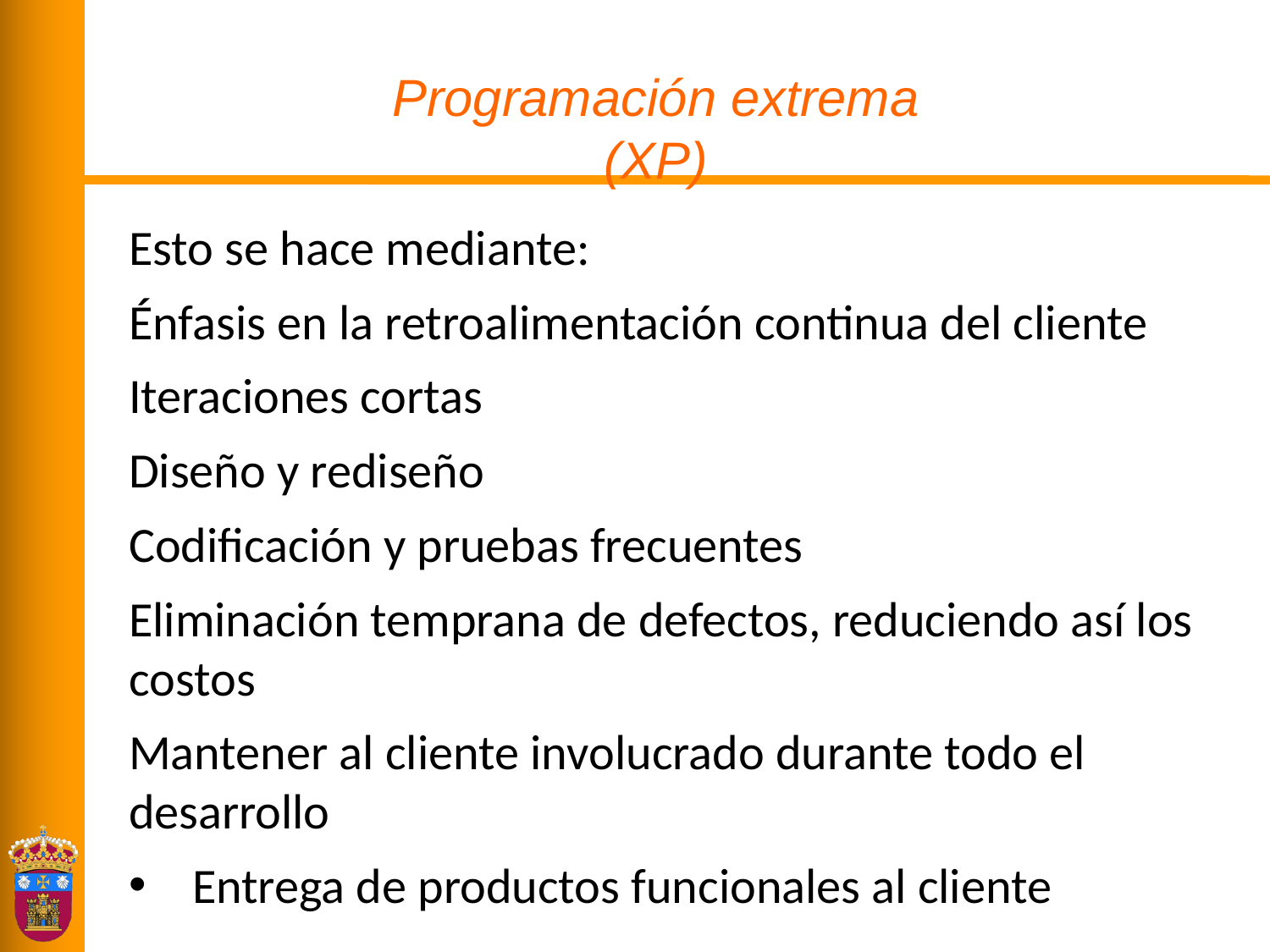

# Programación extrema (XP)

Esto se hace mediante:
Énfasis en la retroalimentación continua del cliente
Iteraciones cortas
Diseño y rediseño
Codificación y pruebas frecuentes
Eliminación temprana de defectos, reduciendo así los costos
Mantener al cliente involucrado durante todo el desarrollo
Entrega de productos funcionales al cliente